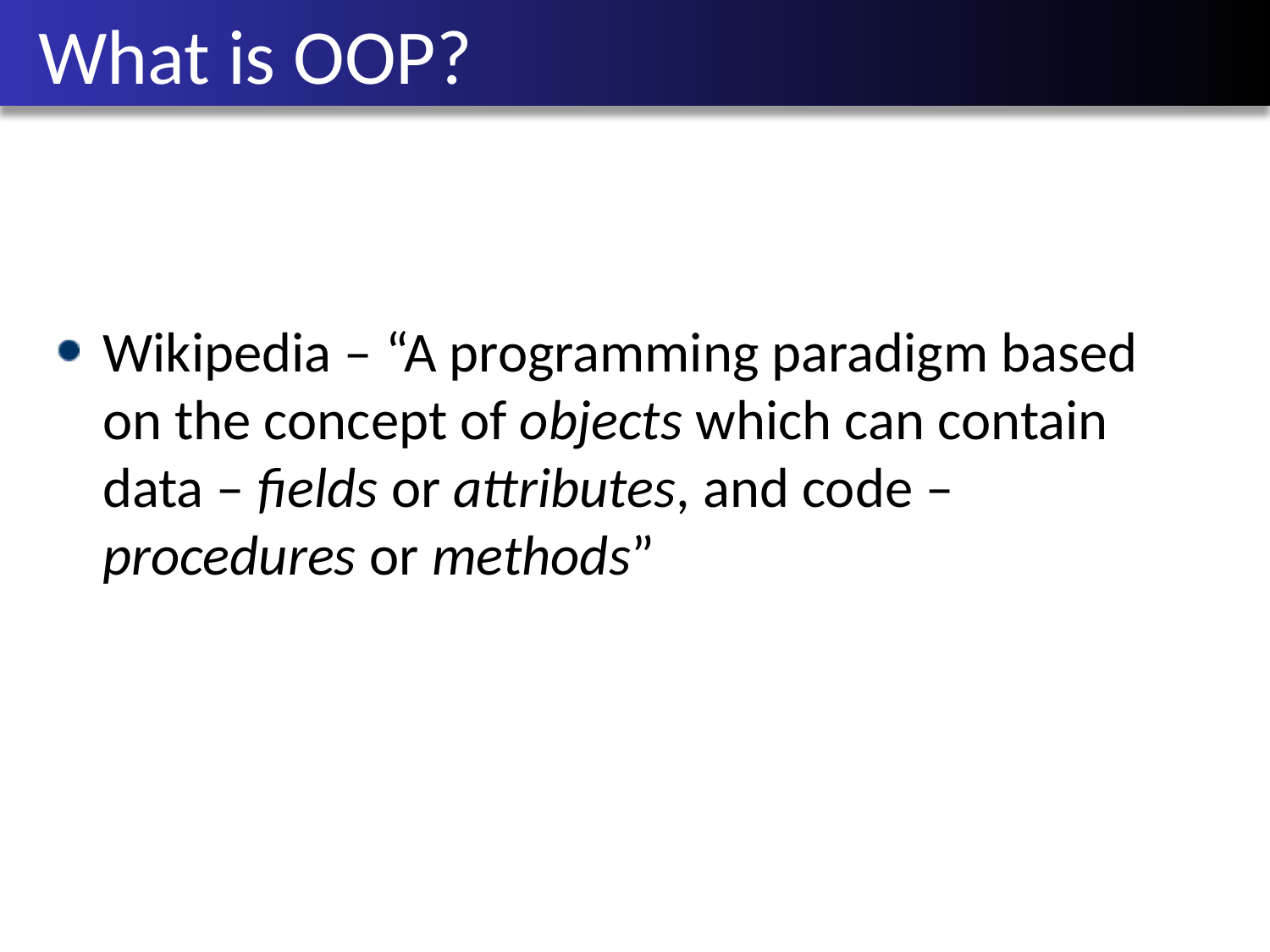

# What is OOP?
Wikipedia – “A programming paradigm based on the concept of objects which can contain data – fields or attributes, and code – procedures or methods”